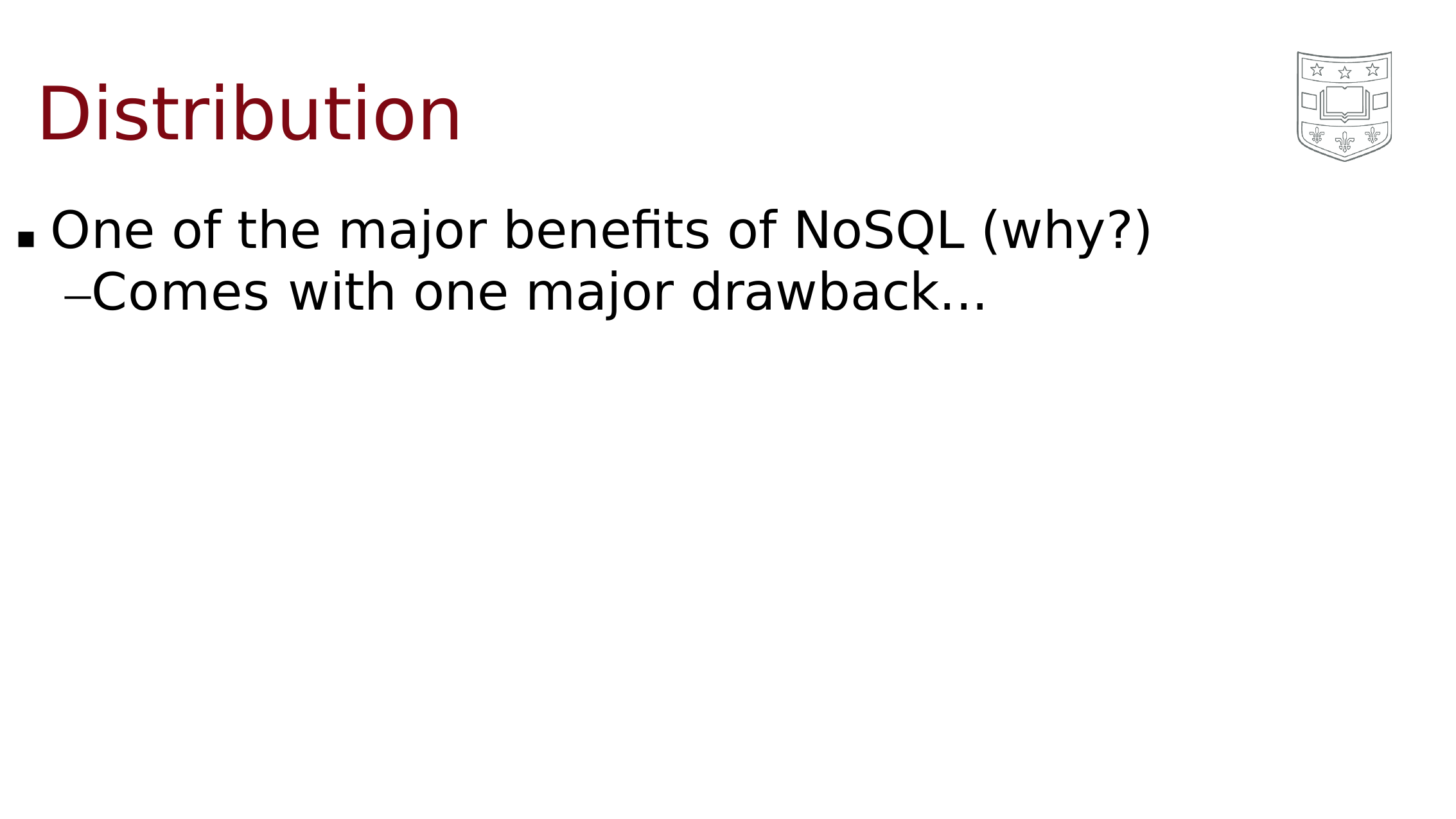

# Distribution
◼One of the major benefits of NoSQL (why?)
–Comes with one major drawback...